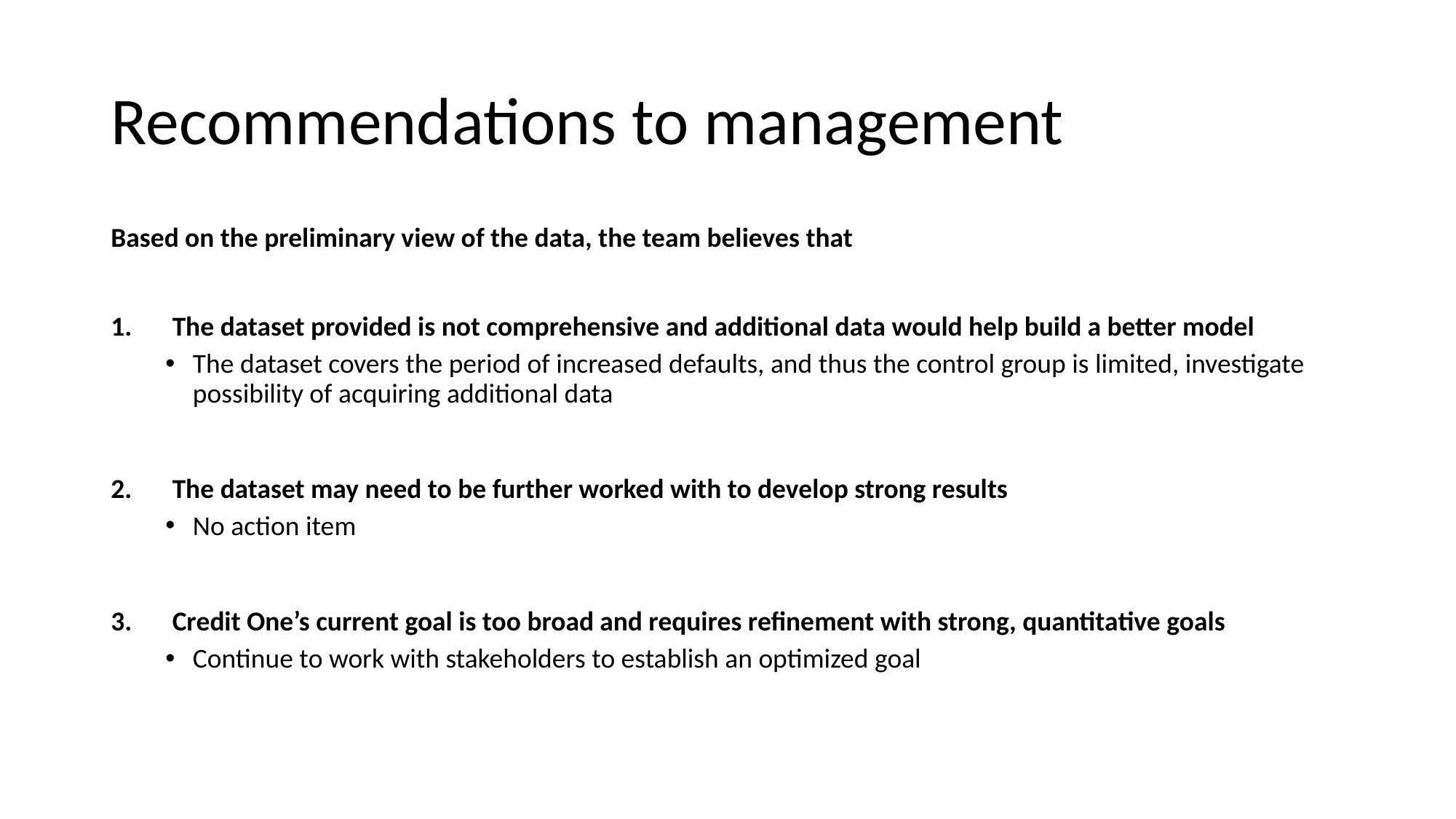

# Recommendations to management
Based on the preliminary view of the data, the team believes that

The dataset provided is not comprehensive and additional data would help build a better model
The dataset covers the period of increased defaults, and thus the control group is limited, investigate possibility of acquiring additional data

The dataset may need to be further worked with to develop strong results
No action item

Credit One’s current goal is too broad and requires refinement with strong, quantitative goals
Continue to work with stakeholders to establish an optimized goal